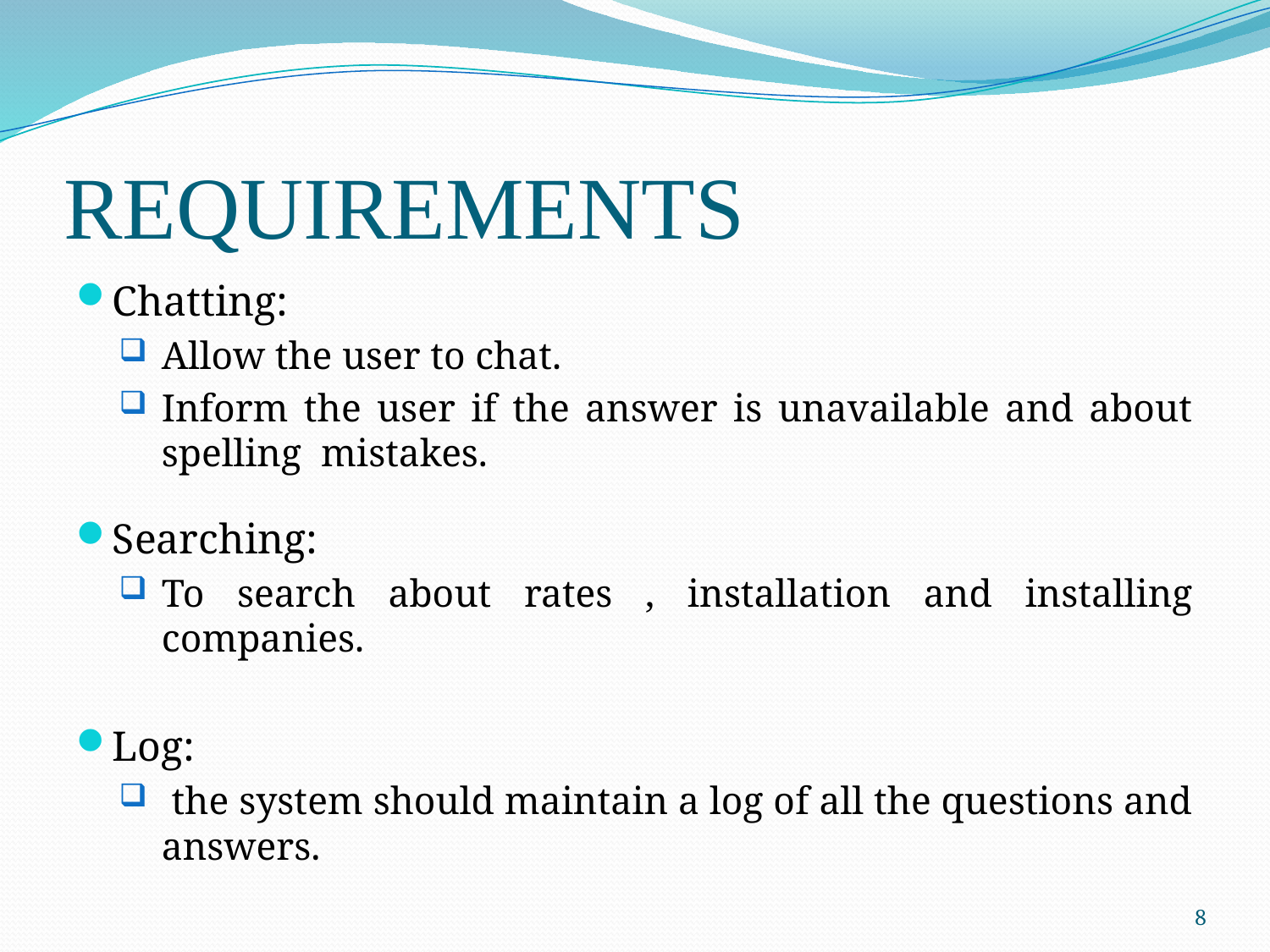

# REQUIREMENTS
Chatting:
Allow the user to chat.
Inform the user if the answer is unavailable and about spelling  mistakes.

Searching:
To search about rates , installation and installing companies.

Log:
 the system should maintain a log of all the questions and answers.
8